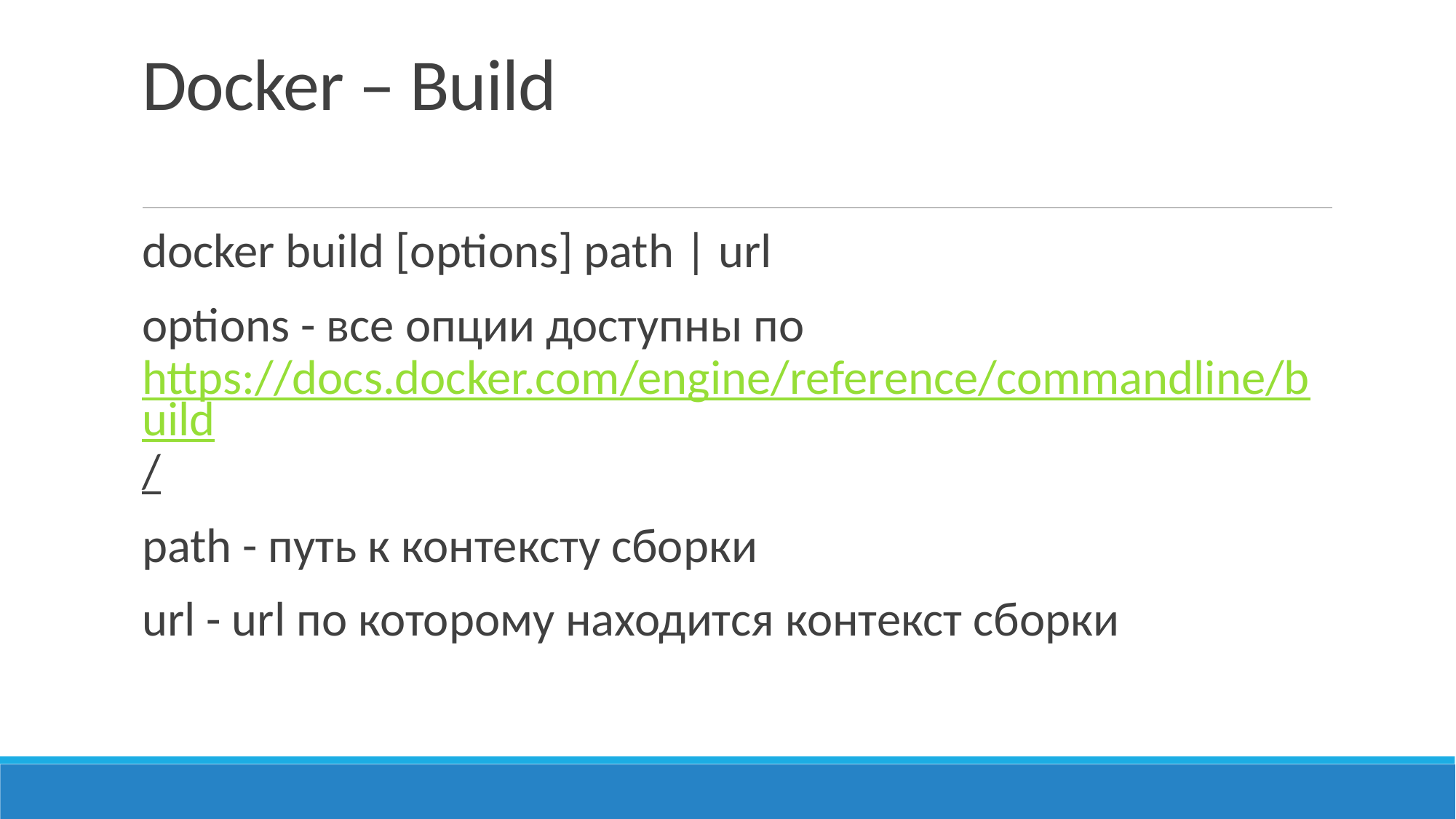

# Docker – Build
docker build [options] path | url
options - все опции доступны по https://docs.docker.com/engine/reference/commandline/build/
path - путь к контексту сборки
url - url по которому находится контекст сборки